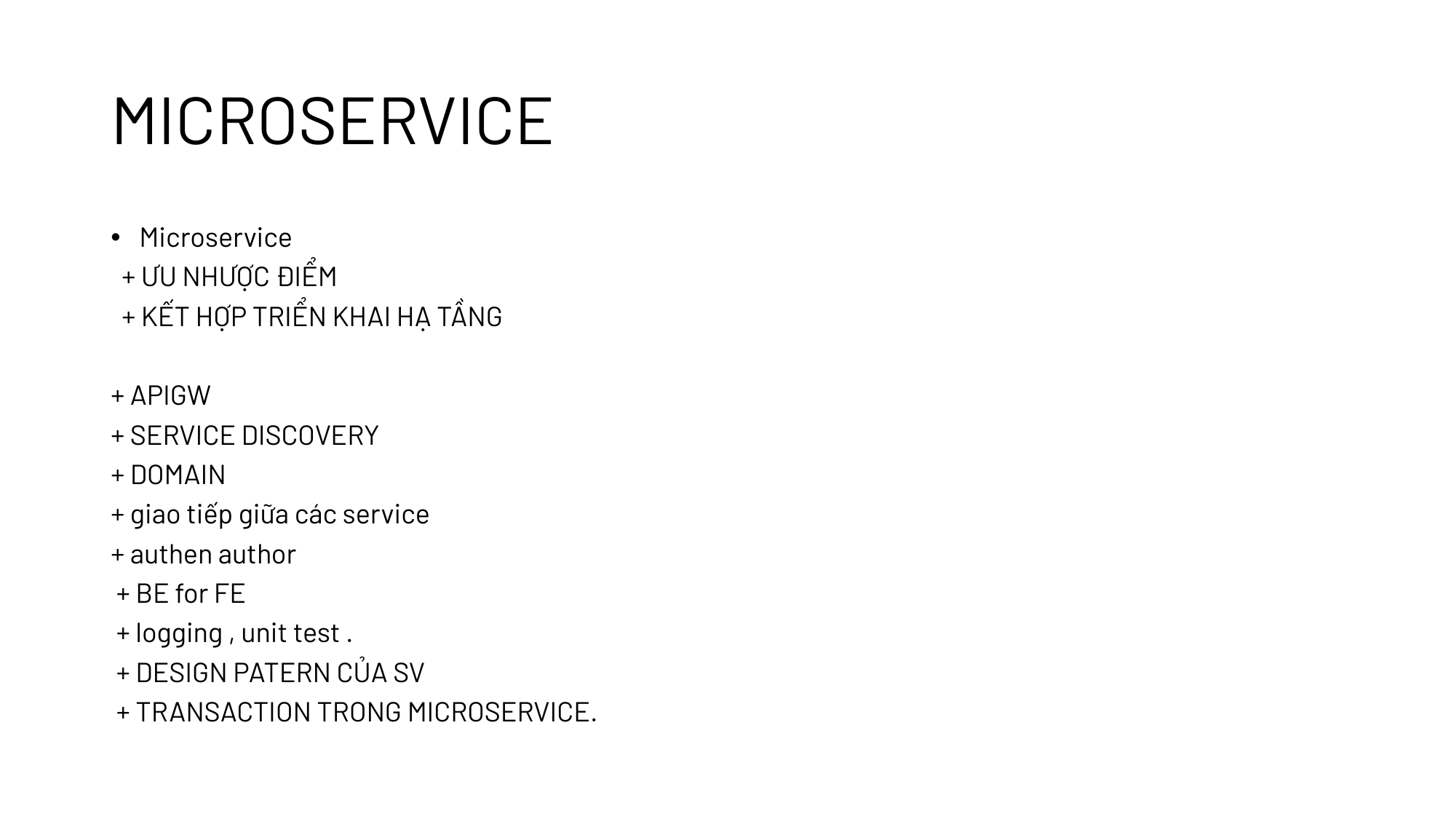

# MICROSERVICE
Microservice
  + ƯU NHƯỢC ĐIỂM
  + KẾT HỢP TRIỂN KHAI HẠ TẦNG

+ APIGW
+ SERVICE DISCOVERY
+ DOMAIN
+ giao tiếp giữa các service
+ authen author
 + BE for FE
 + logging , unit test .
 + DESIGN PATERN CỦA SV
 + TRANSACTION TRONG MICROSERVICE.